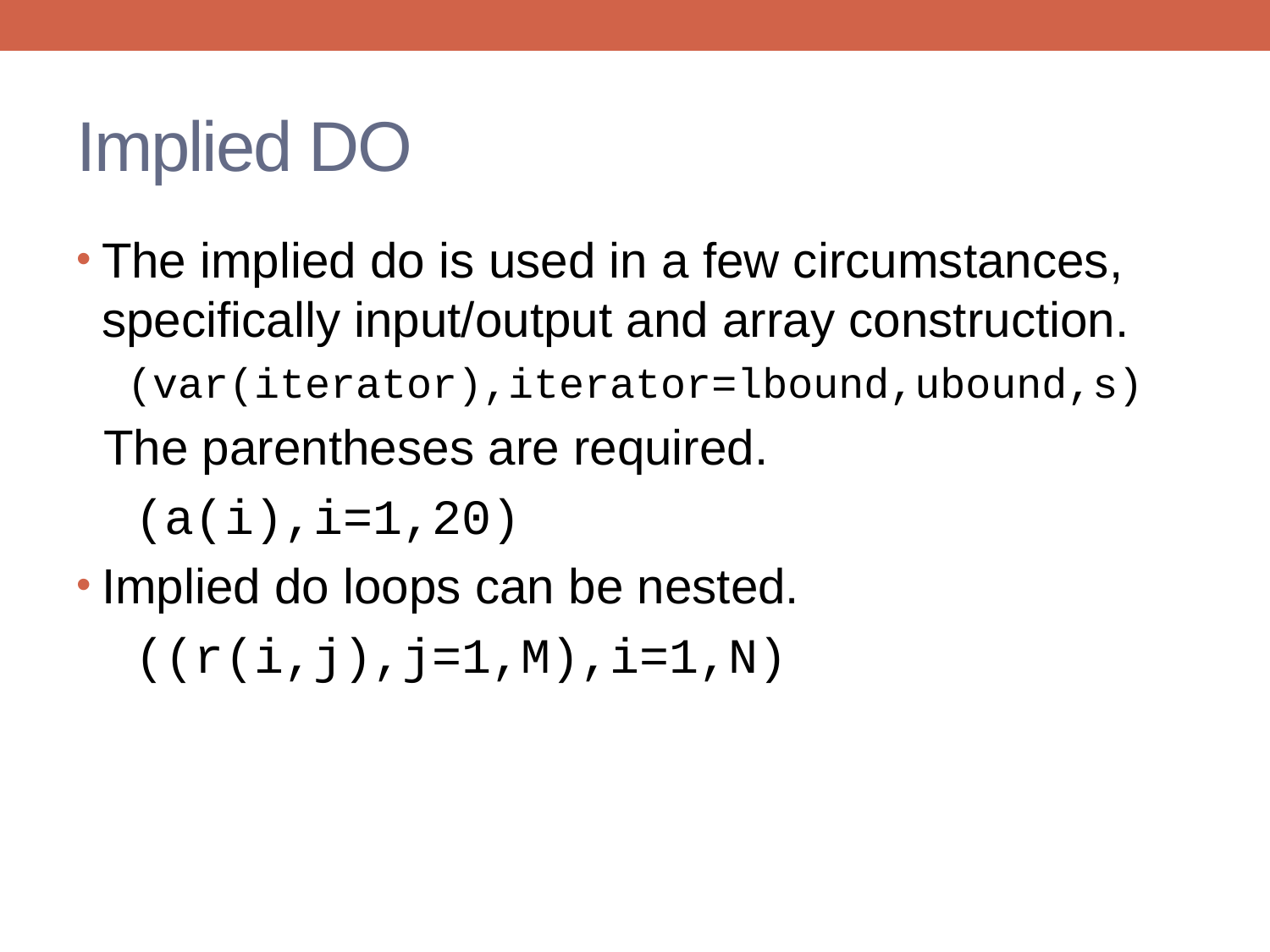

# Implied DO
The implied do is used in a few circumstances, specifically input/output and array construction.
  (var(iterator),iterator=lbound,ubound,s)
  The parentheses are required.
  (a(i),i=1,20)
Implied do loops can be nested.
  ((r(i,j),j=1,M),i=1,N)